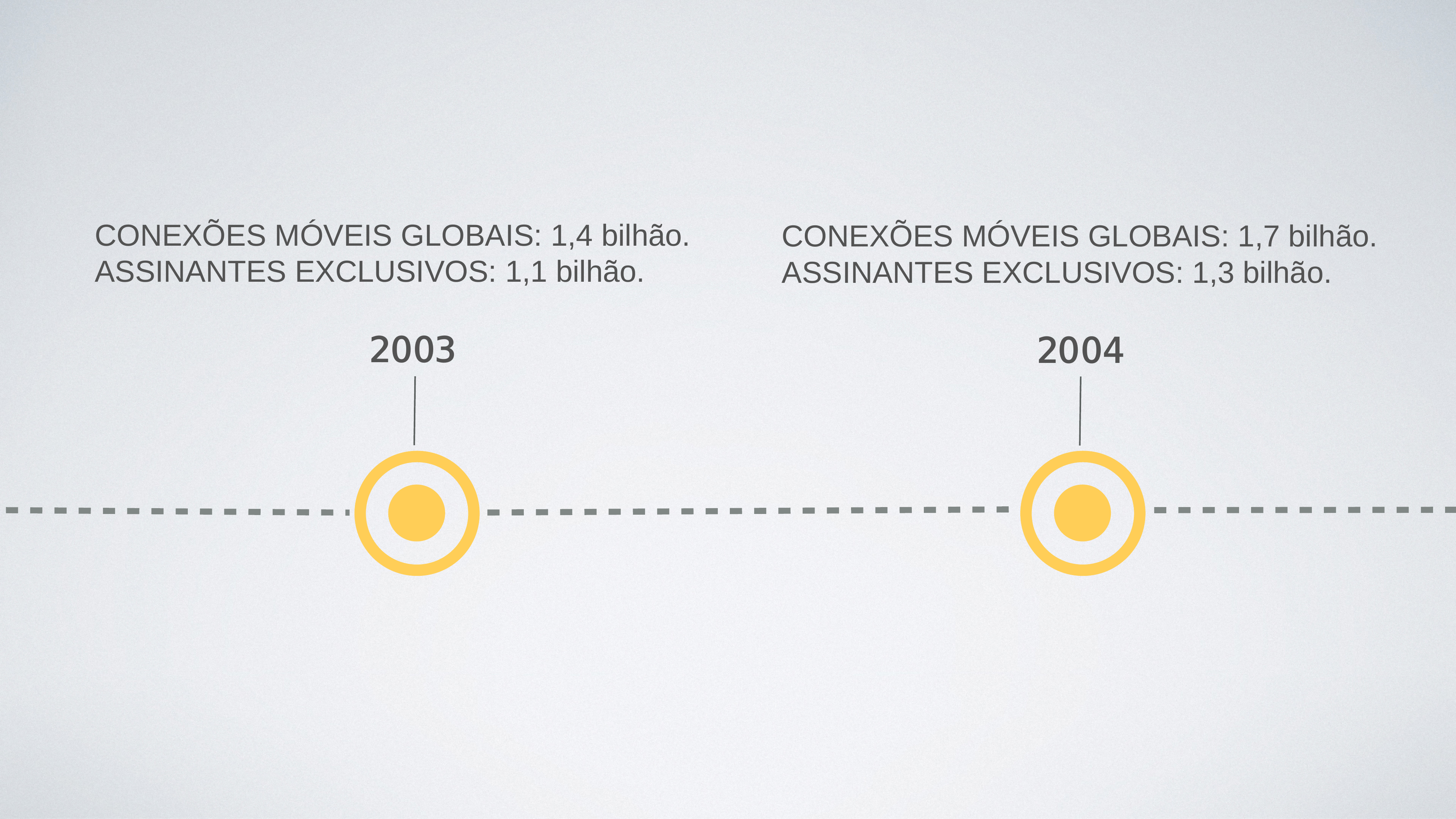

CONEXÕES MÓVEIS GLOBAIS: 1,4 bilhão.
ASSINANTES EXCLUSIVOS: 1,1 bilhão.

2003
CONEXÕES MÓVEIS GLOBAIS: 1,7 bilhão.
ASSINANTES EXCLUSIVOS: 1,3 bilhão.

2004